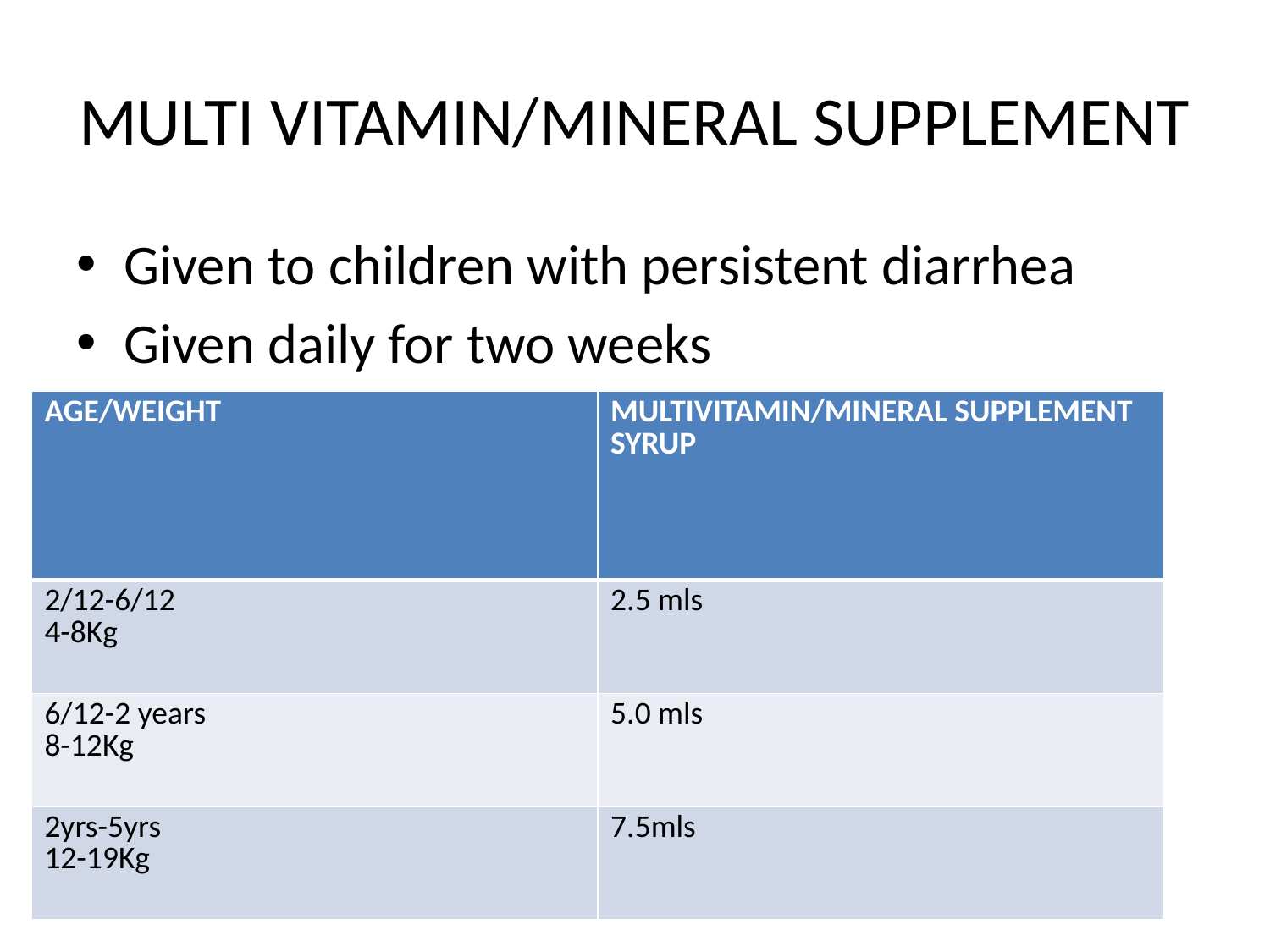

# MULTI VITAMIN/MINERAL SUPPLEMENT
Given to children with persistent diarrhea
Given daily for two weeks

| AGE/WEIGHT | MULTIVITAMIN/MINERAL SUPPLEMENT SYRUP |
| --- | --- |
| 2/12-6/12 4-8Kg | 2.5 mls |
| 6/12-2 years 8-12Kg | 5.0 mls |
| 2yrs-5yrs 12-19Kg | 7.5mls |